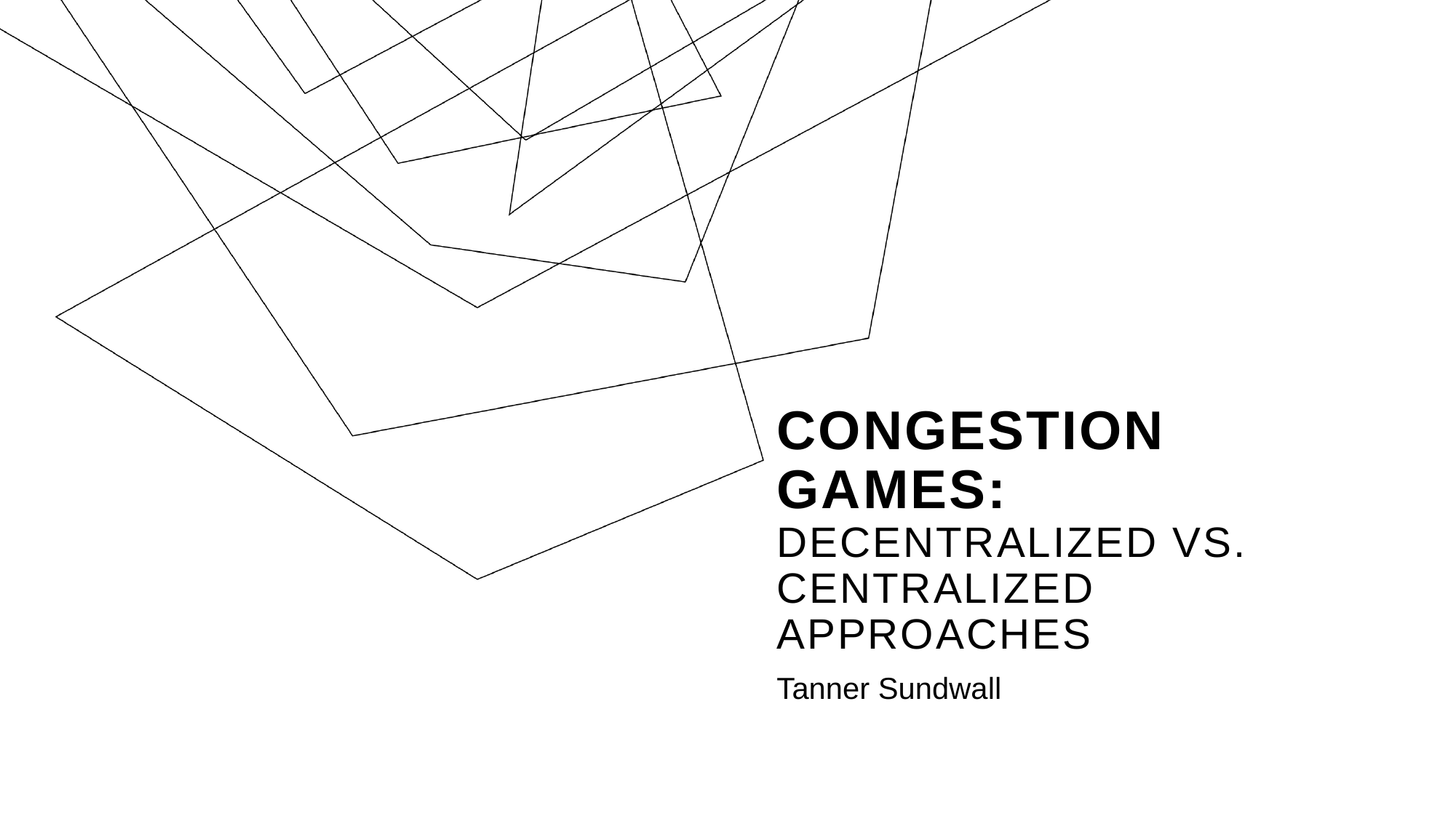

# CONGESTION GAMES: DECENTRALIZED VS. CENTRALIZED APPROACHES
Tanner Sundwall